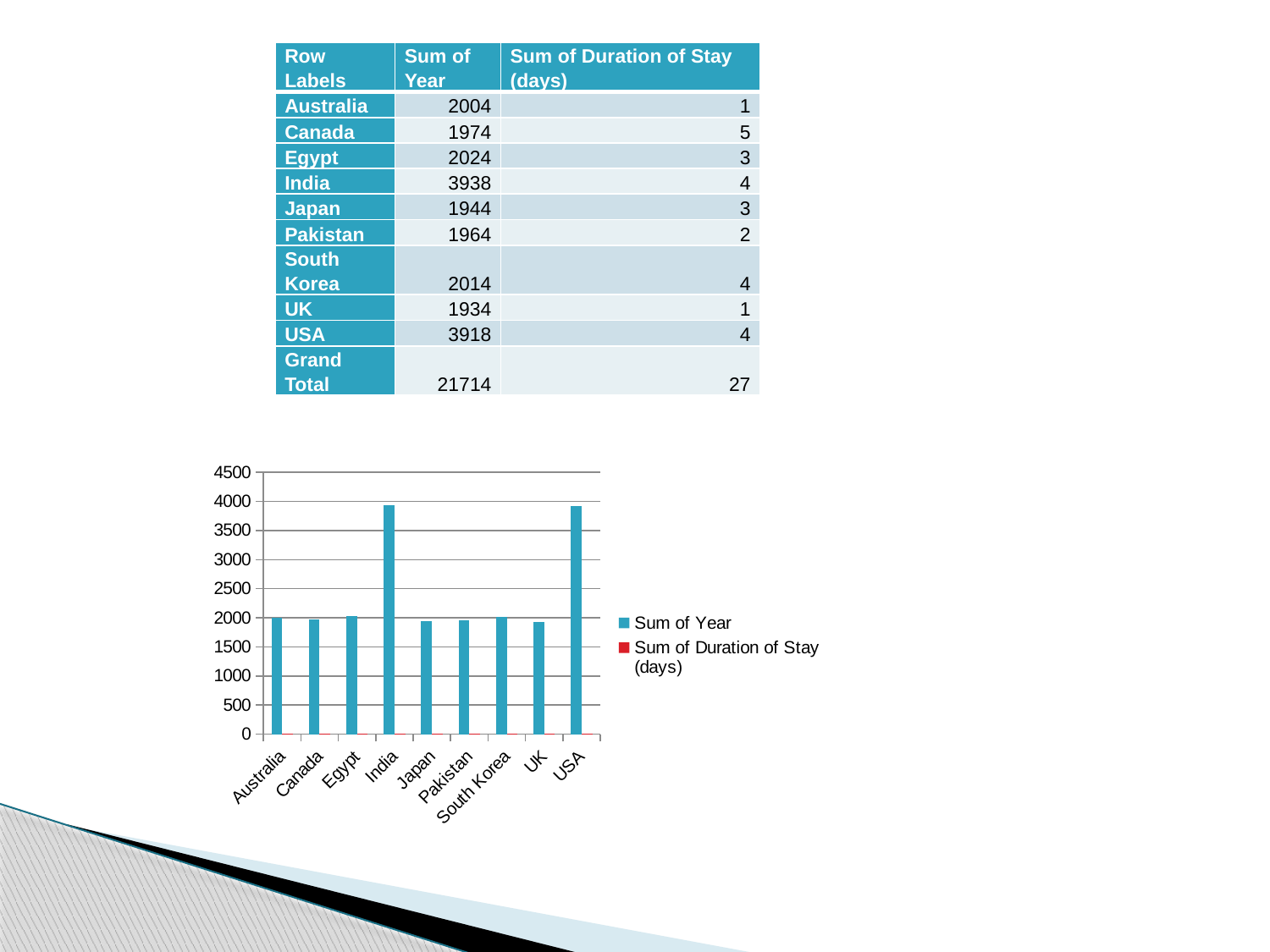

| Row Labels | Sum of Year | Sum of Duration of Stay (days) |
| --- | --- | --- |
| Australia | 2004 | 1 |
| Canada | 1974 | 5 |
| Egypt | 2024 | 3 |
| India | 3938 | 4 |
| Japan | 1944 | 3 |
| Pakistan | 1964 | 2 |
| South Korea | 2014 | 4 |
| UK | 1934 | 1 |
| USA | 3918 | 4 |
| Grand Total | 21714 | 27 |

### Chart

| Category | Sum of Year | Sum of Duration of Stay (days) |
|---|---|---|
| Australia | 2004.0 | 1.0 |
| Canada | 1974.0 | 5.0 |
| Egypt | 2024.0 | 3.0 |
| India | 3938.0 | 4.0 |
| Japan | 1944.0 | 3.0 |
| Pakistan | 1964.0 | 2.0 |
| South Korea | 2014.0 | 4.0 |
| UK | 1934.0 | 1.0 |
| USA | 3918.0 | 4.0 |